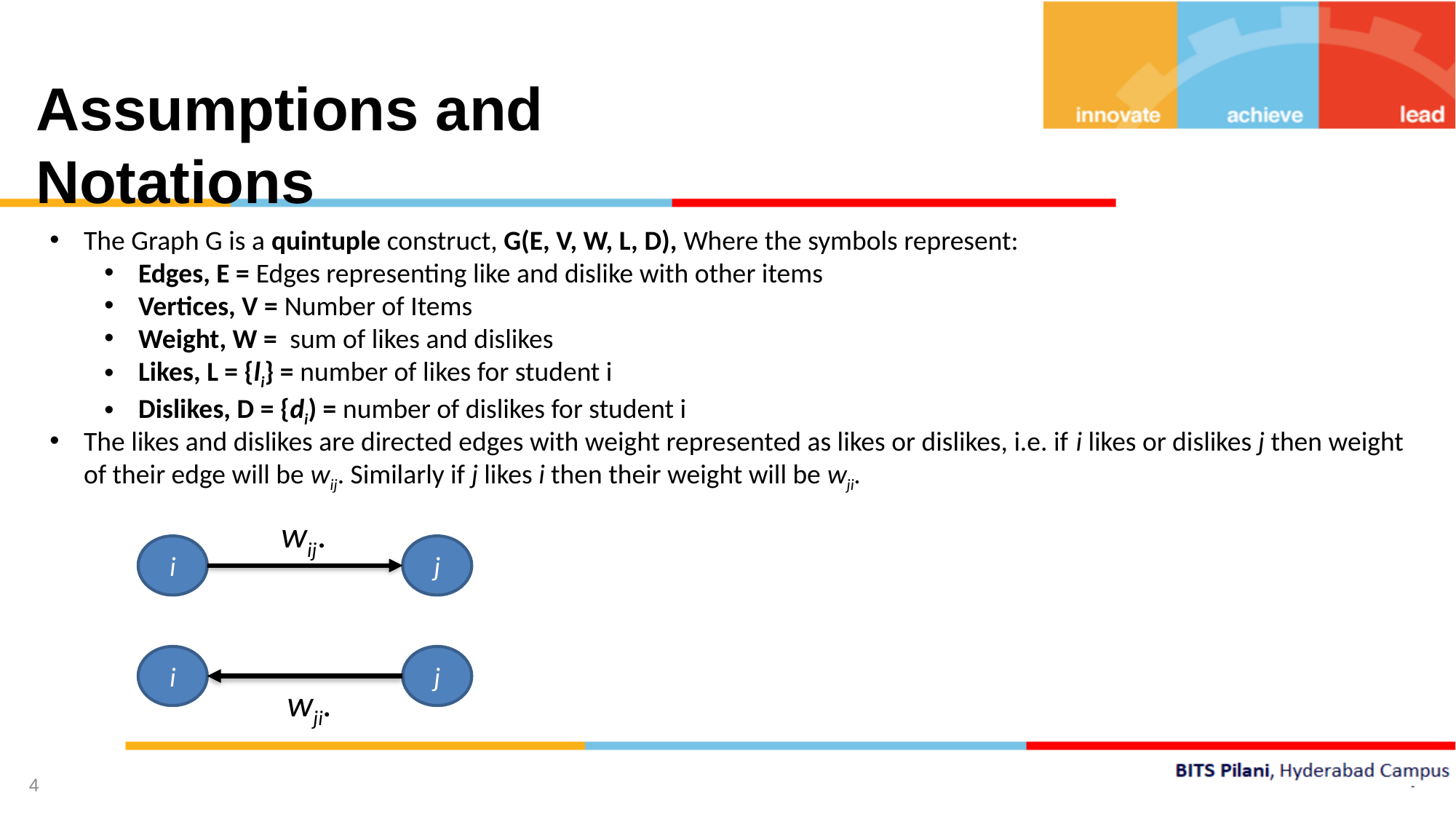

Assumptions and Notations
The Graph G is a quintuple construct, G(E, V, W, L, D), Where the symbols represent:
Edges, E = Edges representing like and dislike with other items
Vertices, V = Number of Items
Weight, W =  sum of likes and dislikes
Likes, L = {li} = number of likes for student i
Dislikes, D = {di) = number of dislikes for student i

The likes and dislikes are directed edges with weight represented as likes or dislikes, i.e. if i likes or dislikes j then weight of their edge will be wij. Similarly if j likes i then their weight will be wji.
wij.
j
i
j
i
wji.
4